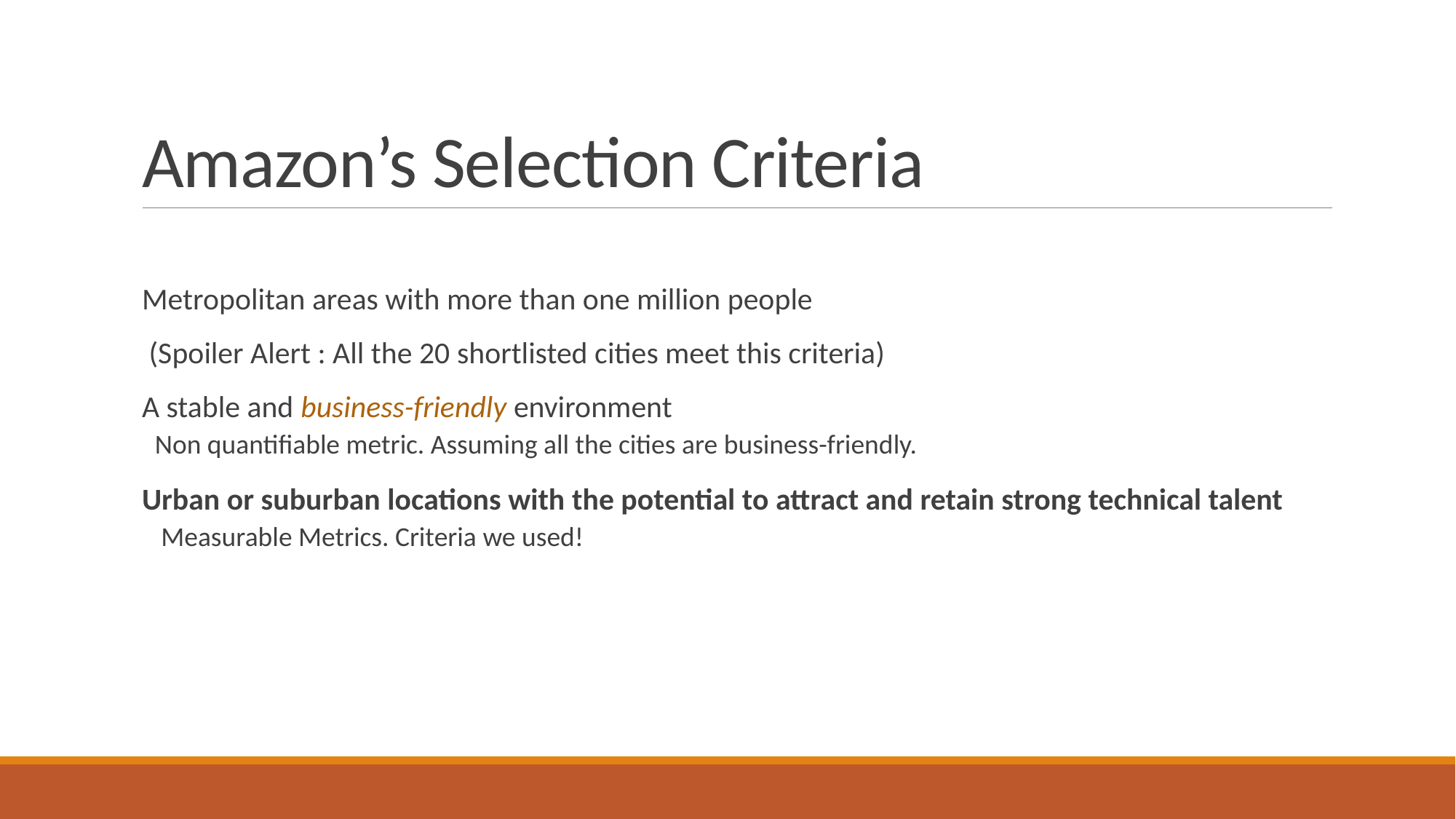

# Amazon’s Selection Criteria

Metropolitan areas with more than one million people
 (Spoiler Alert : All the 20 shortlisted cities meet this criteria)
A stable and business-friendly environment
Non quantifiable metric. Assuming all the cities are business-friendly.
Urban or suburban locations with the potential to attract and retain strong technical talent
 Measurable Metrics. Criteria we used!